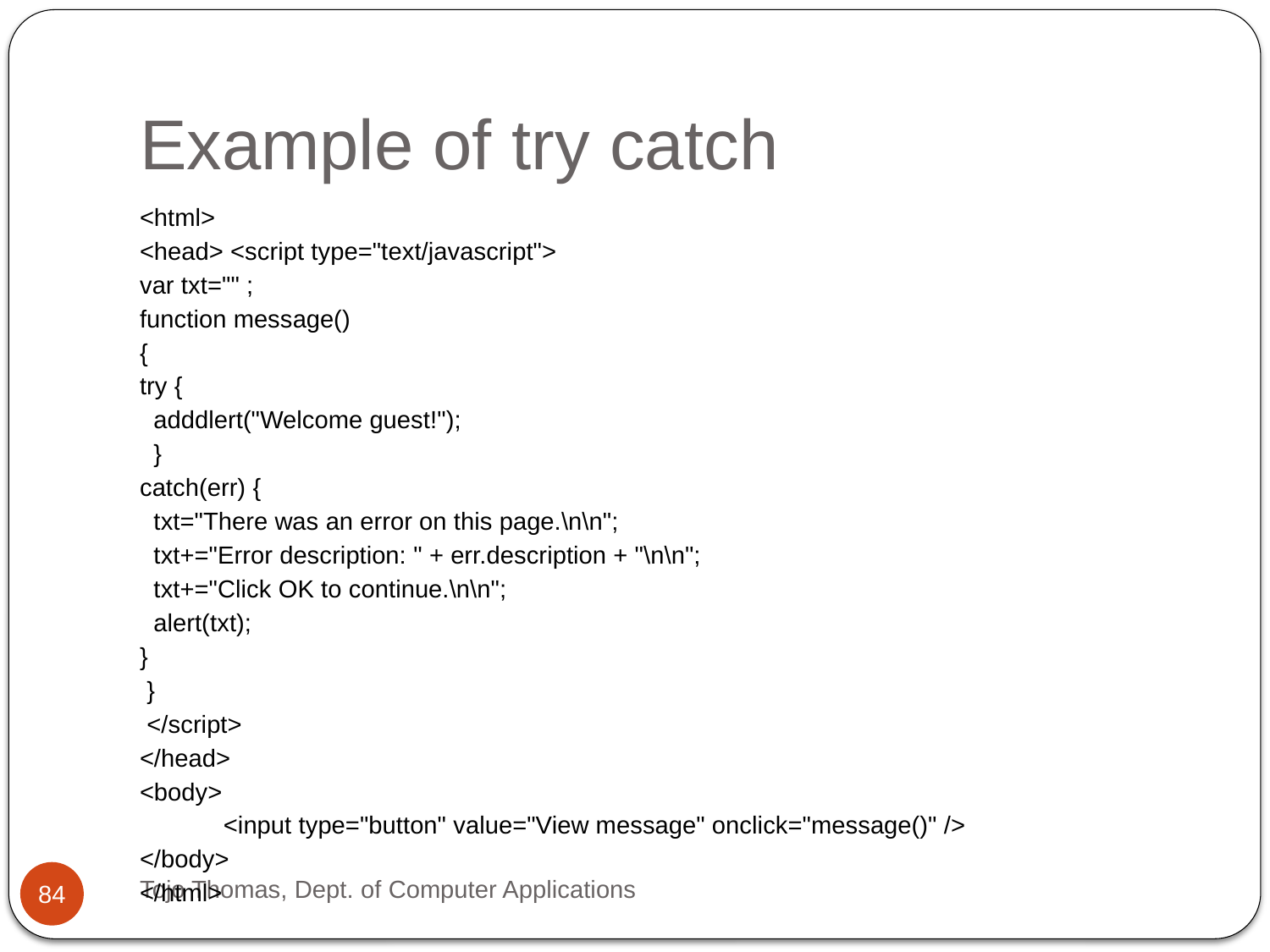

# Example of try catch
<html>
<head> <script type="text/javascript">
var txt="" ;
function message()
{
try {
  adddlert("Welcome guest!");
  }
catch(err) {
  txt="There was an error on this page.\n\n";
  txt+="Error description: " + err.description + "\n\n";
  txt+="Click OK to continue.\n\n";
  alert(txt);
}
 }
 </script>
</head>
<body>
            <input type="button" value="View message" onclick="message()" />
</body>
</html>
Tojo Thomas, Dept. of Computer Applications
84